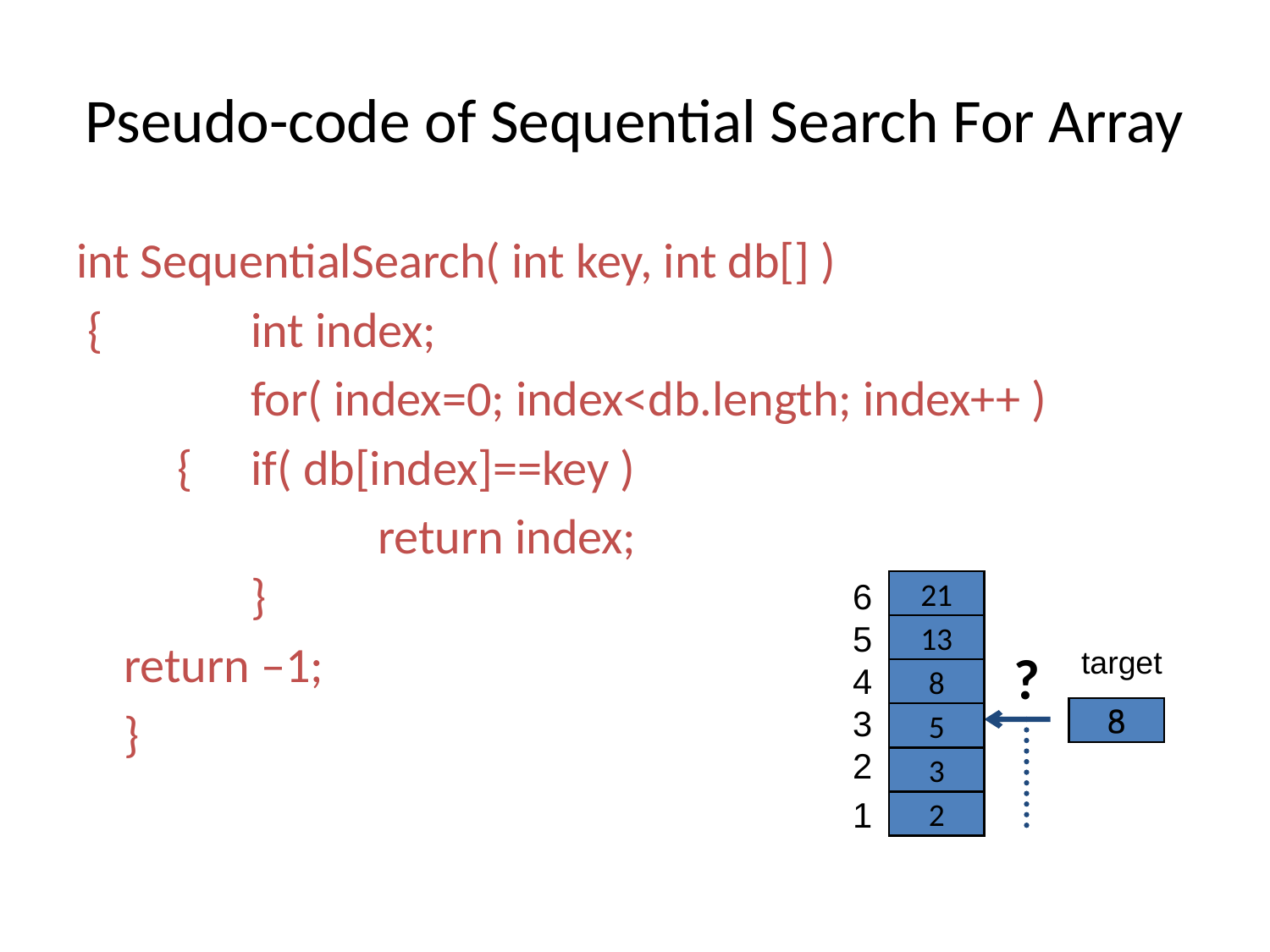

# Pseudo-code of Sequential Search For Array
int SequentialSearch( int key, int db[] )
 {		int index;
		for( index=0; index<db.length; index++ )
         {	if( db[index]==key )
			return index;
	}
   	return –1;
	}

6
21
5
13
target
4
?
8
3
8
5

2
3
1
2